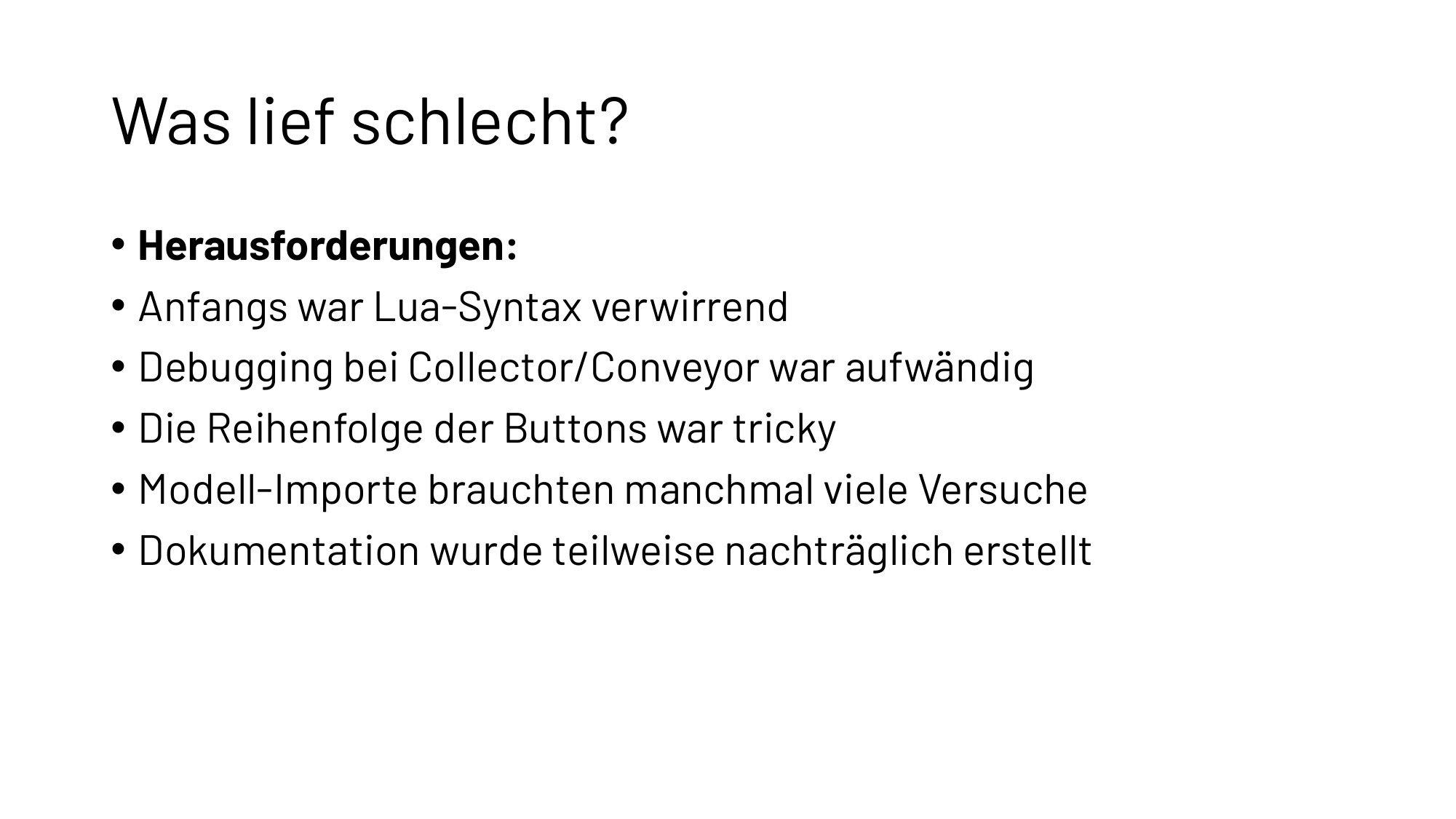

# Was lief schlecht?
Herausforderungen:
Anfangs war Lua-Syntax verwirrend
Debugging bei Collector/Conveyor war aufwändig
Die Reihenfolge der Buttons war tricky
Modell-Importe brauchten manchmal viele Versuche
Dokumentation wurde teilweise nachträglich erstellt